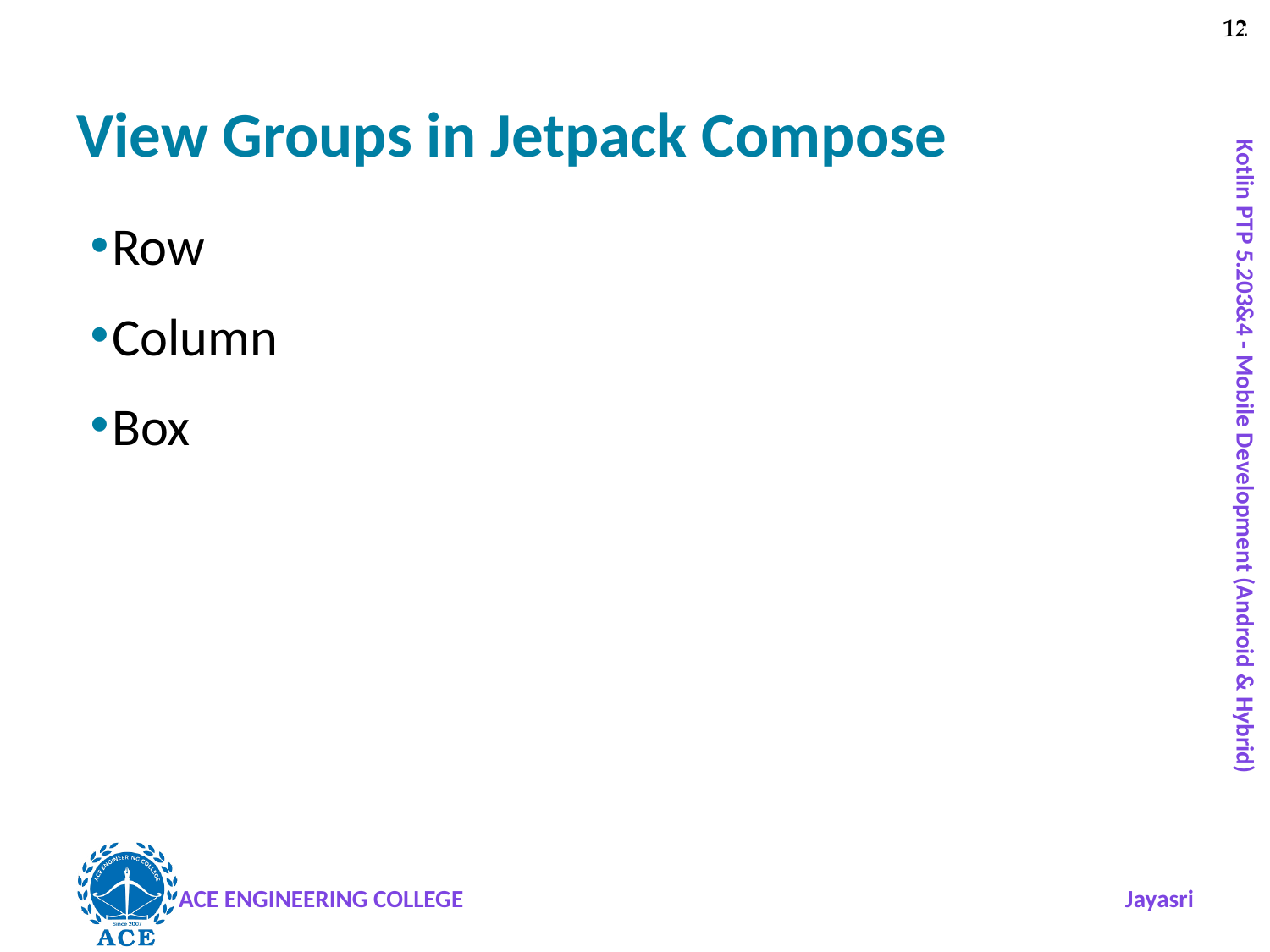

12
# View Groups in Jetpack Compose
Row
Column
Box